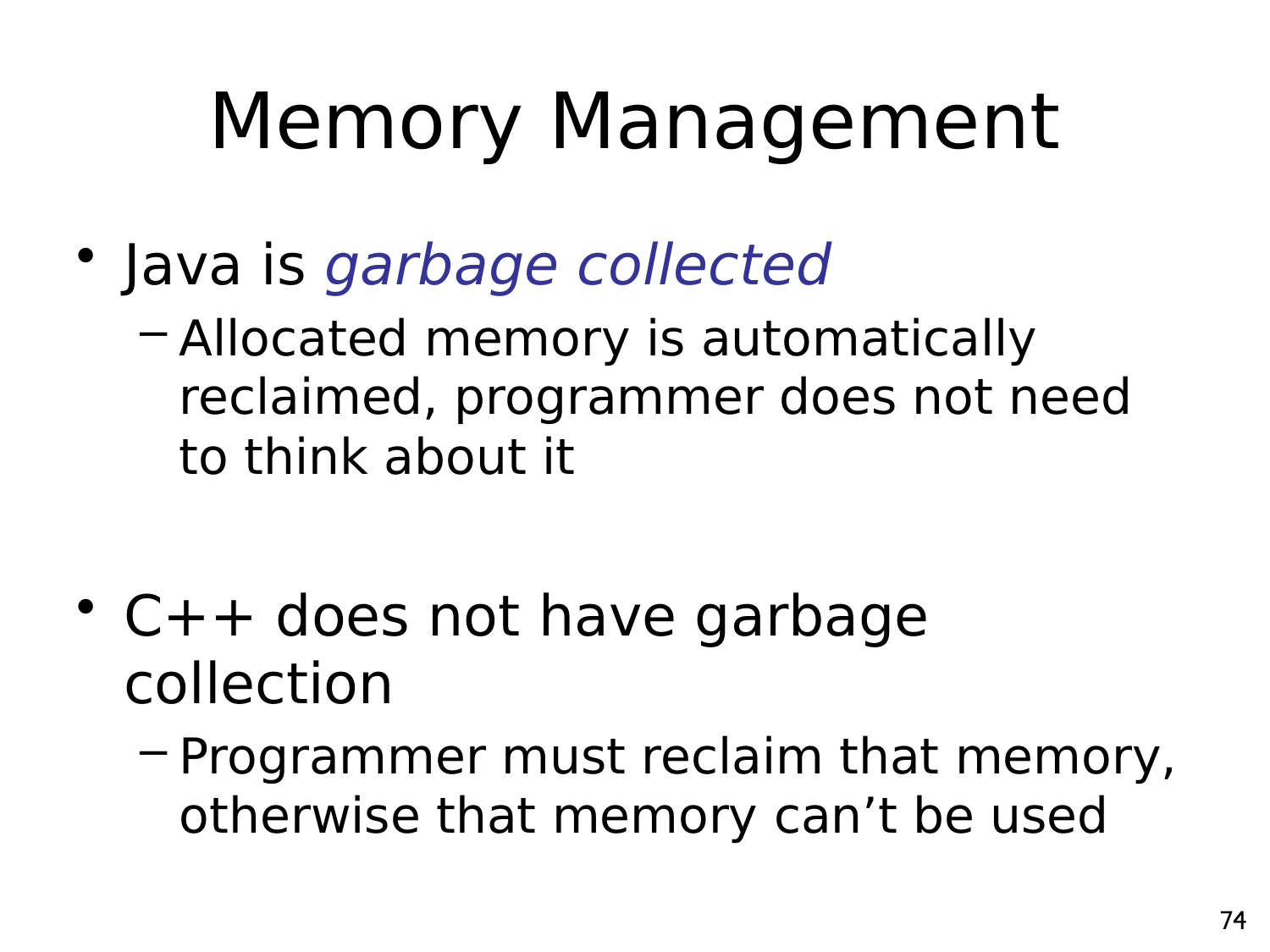

# Memory Management
Java is garbage collected
Allocated memory is automatically reclaimed, programmer does not need to think about it

C++ does not have garbage collection
Programmer must reclaim that memory, otherwise that memory can’t be used